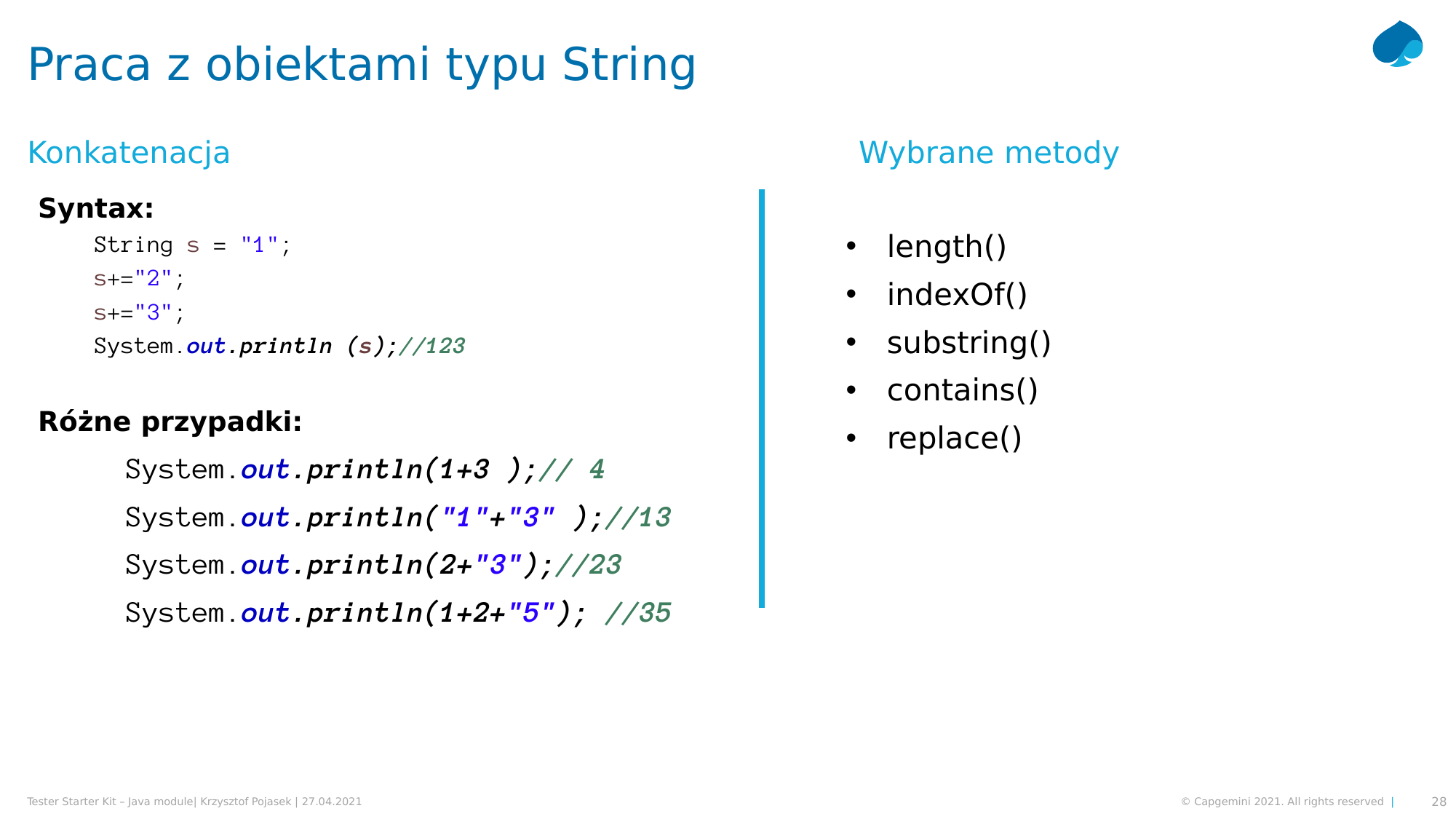

# Praca z obiektami typu String
Wybrane metody
Konkatenacja
Syntax:
   String s = "1";
   s+="2";
   s+="3";
   System.out.println (s);//123

Różne przypadki:
      System.out.println(1+3 );// 4
      System.out.println("1"+"3" );//13
      System.out.println(2+"3");//23
      System.out.println(1+2+"5"); //35

length()
indexOf()
substring()
contains()
replace()